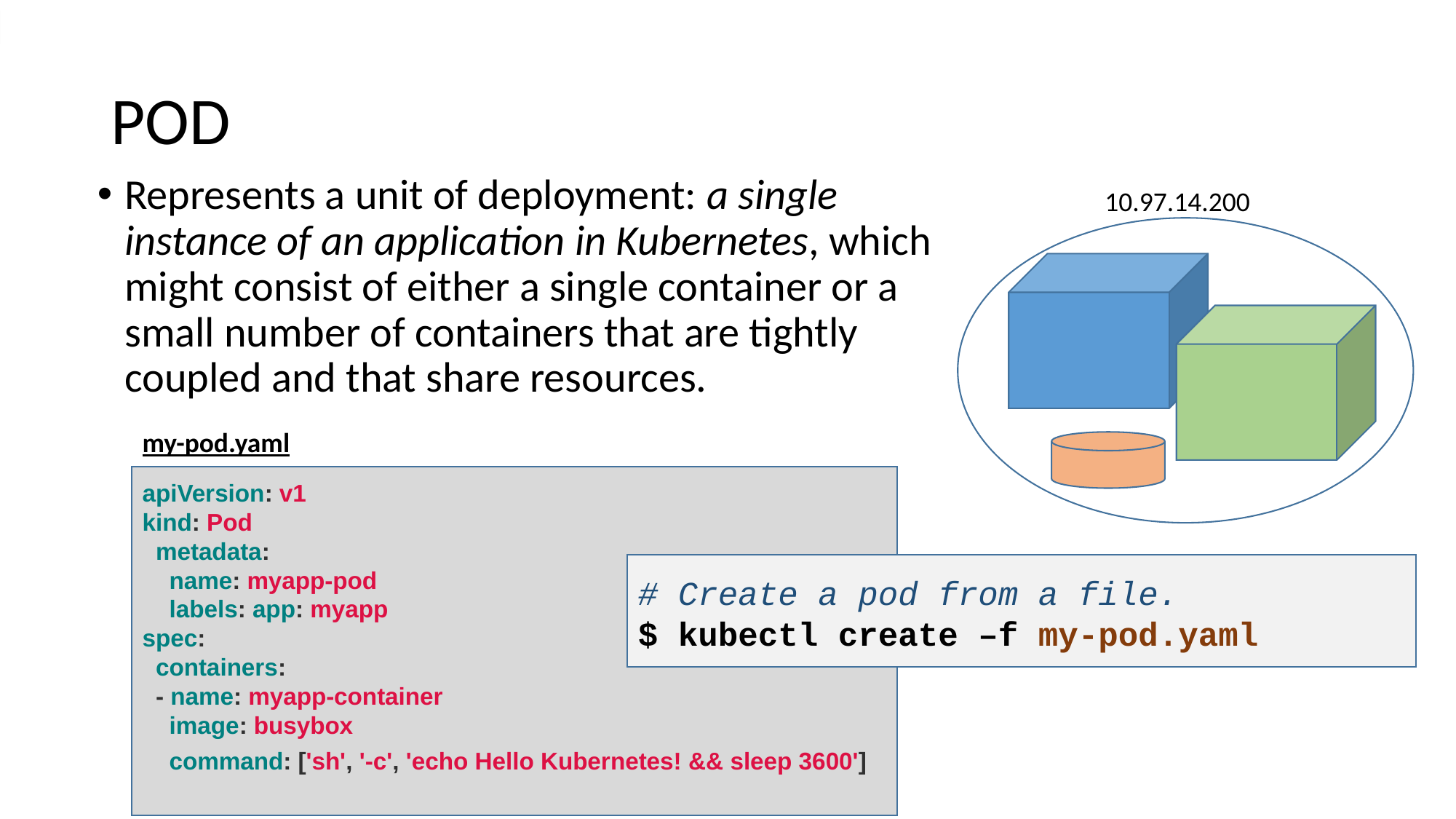

# POD
Represents a unit of deployment: a single instance of an application in Kubernetes, which might consist of either a single container or a small number of containers that are tightly coupled and that share resources.

10.97.14.200

my-pod.yaml

apiVersion: v1
kind: Pod
  metadata:
    name: myapp-pod
    labels: app: myapp
spec:
  containers:
  - name: myapp-container
    image: busybox
    command: ['sh', '-c', 'echo Hello Kubernetes! && sleep 3600']

# Create a pod from a file.
$ kubectl create –f my-pod.yaml